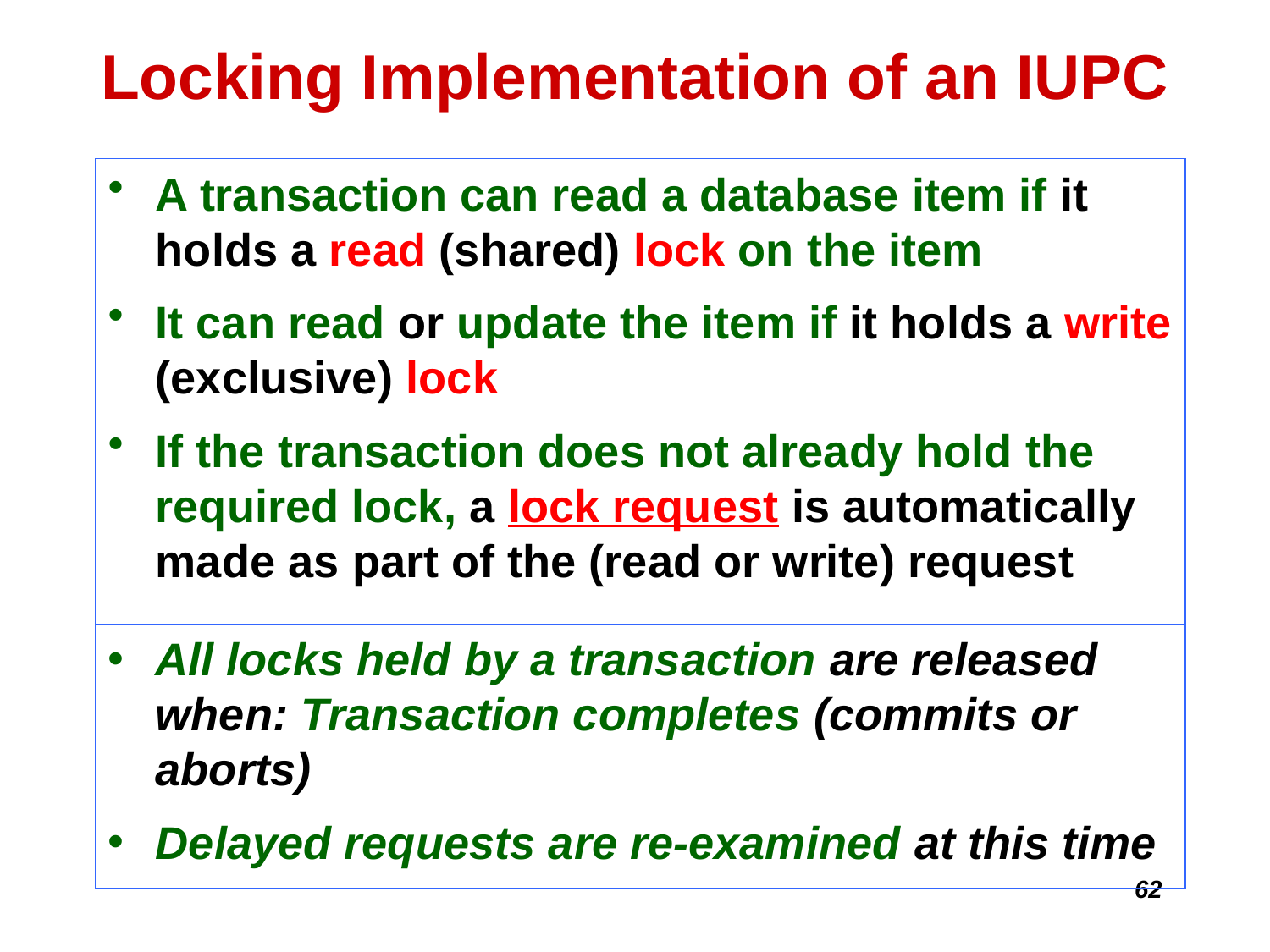

# Locking Implementation of an IUPC
A transaction can read a database item if it holds a read (shared) lock on the item
It can read or update the item if it holds a write (exclusive) lock
If the transaction does not already hold the required lock, a lock request is automatically made as part of the (read or write) request
All locks held by a transaction are released when: Transaction completes (commits or aborts)
Delayed requests are re-examined at this time
62